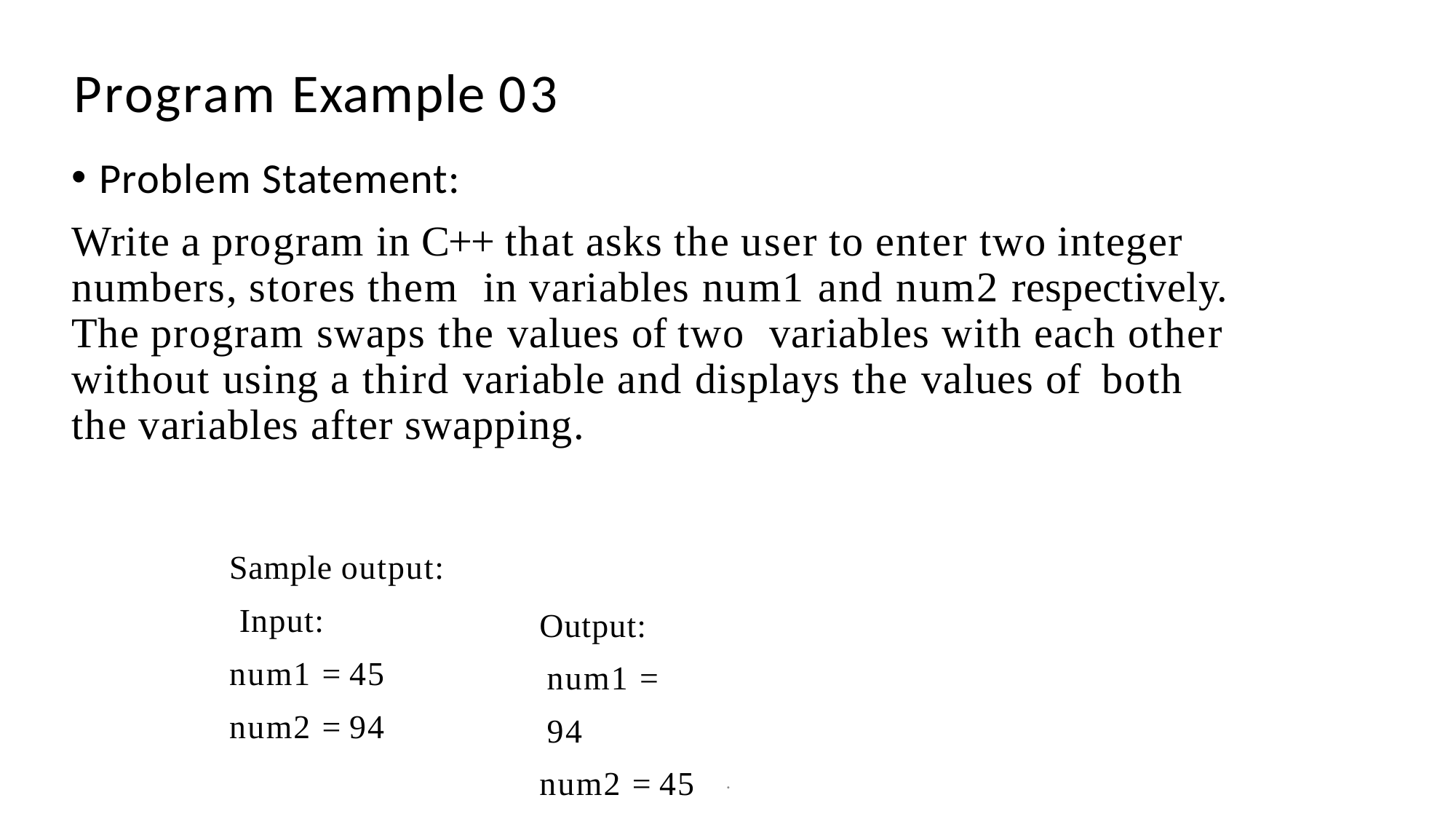

# Program Example 03
Problem Statement:
Write a program in C++ that asks the user to enter two integer numbers, stores them  in variables num1 and num2 respectively. The program swaps the values of two  variables with each other without using a third variable and displays the values of  both the variables after swapping.
Sample output:  Input:
num1 = 45
num2 = 94
Output:  num1 = 94
num2 = 45
.